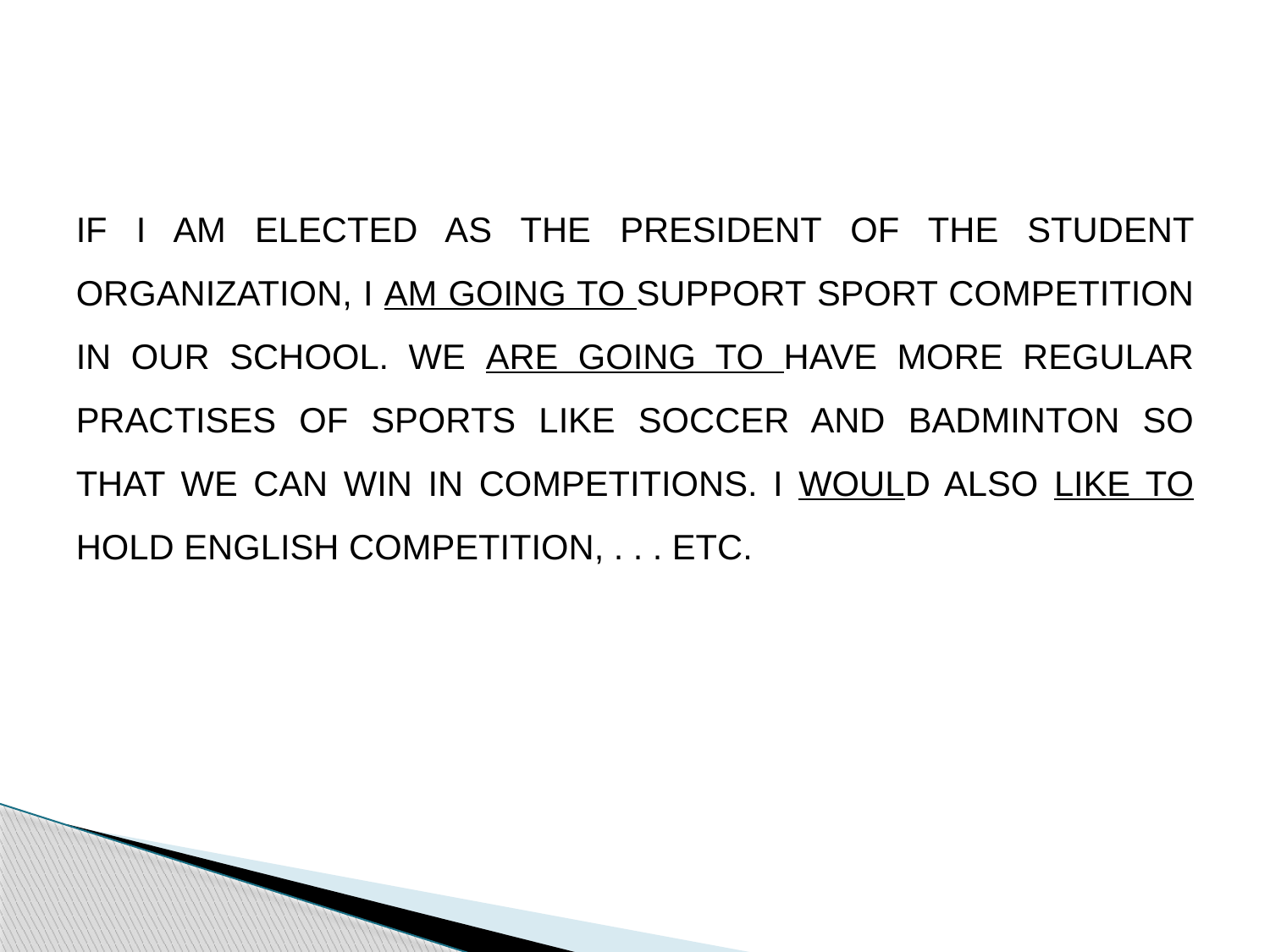

IF I AM ELECTED AS THE PRESIDENT OF THE STUDENT ORGANIZATION, I AM GOING TO SUPPORT SPORT COMPETITION IN OUR SCHOOL. WE ARE GOING TO HAVE MORE REGULAR PRACTISES OF SPORTS LIKE SOCCER AND BADMINTON SO THAT WE CAN WIN IN COMPETITIONS. I WOULD ALSO LIKE TO HOLD ENGLISH COMPETITION, . . . ETC.